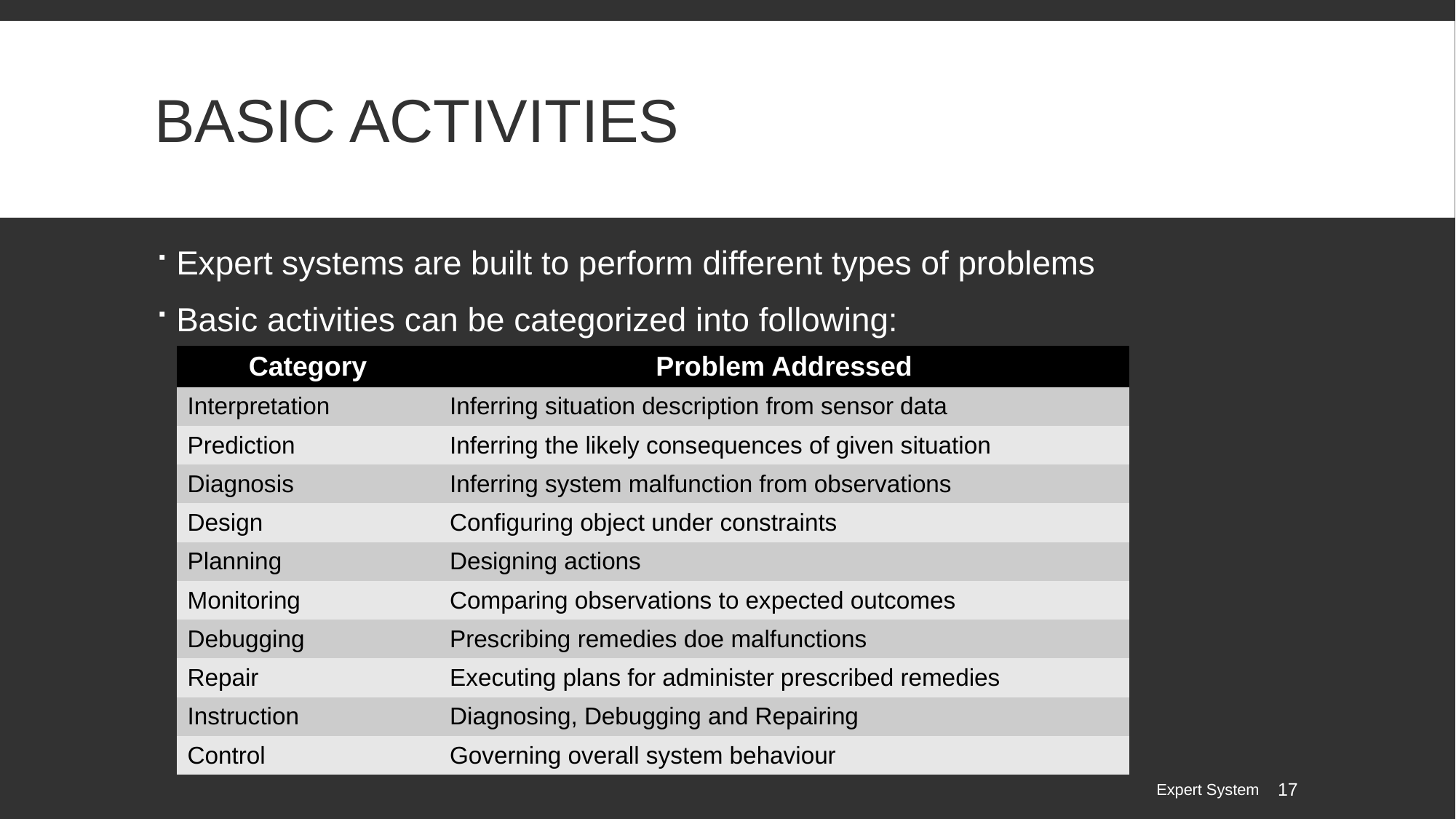

# Basic Activities
Expert systems are built to perform different types of problems
Basic activities can be categorized into following:

| Category | Problem Addressed |
| --- | --- |
| Interpretation | Inferring situation description from sensor data |
| Prediction | Inferring the likely consequences of given situation |
| Diagnosis | Inferring system malfunction from observations |
| Design | Configuring object under constraints |
| Planning | Designing actions |
| Monitoring | Comparing observations to expected outcomes |
| Debugging | Prescribing remedies doe malfunctions |
| Repair | Executing plans for administer prescribed remedies |
| Instruction | Diagnosing, Debugging and Repairing |
| Control | Governing overall system behaviour |
Expert System
17